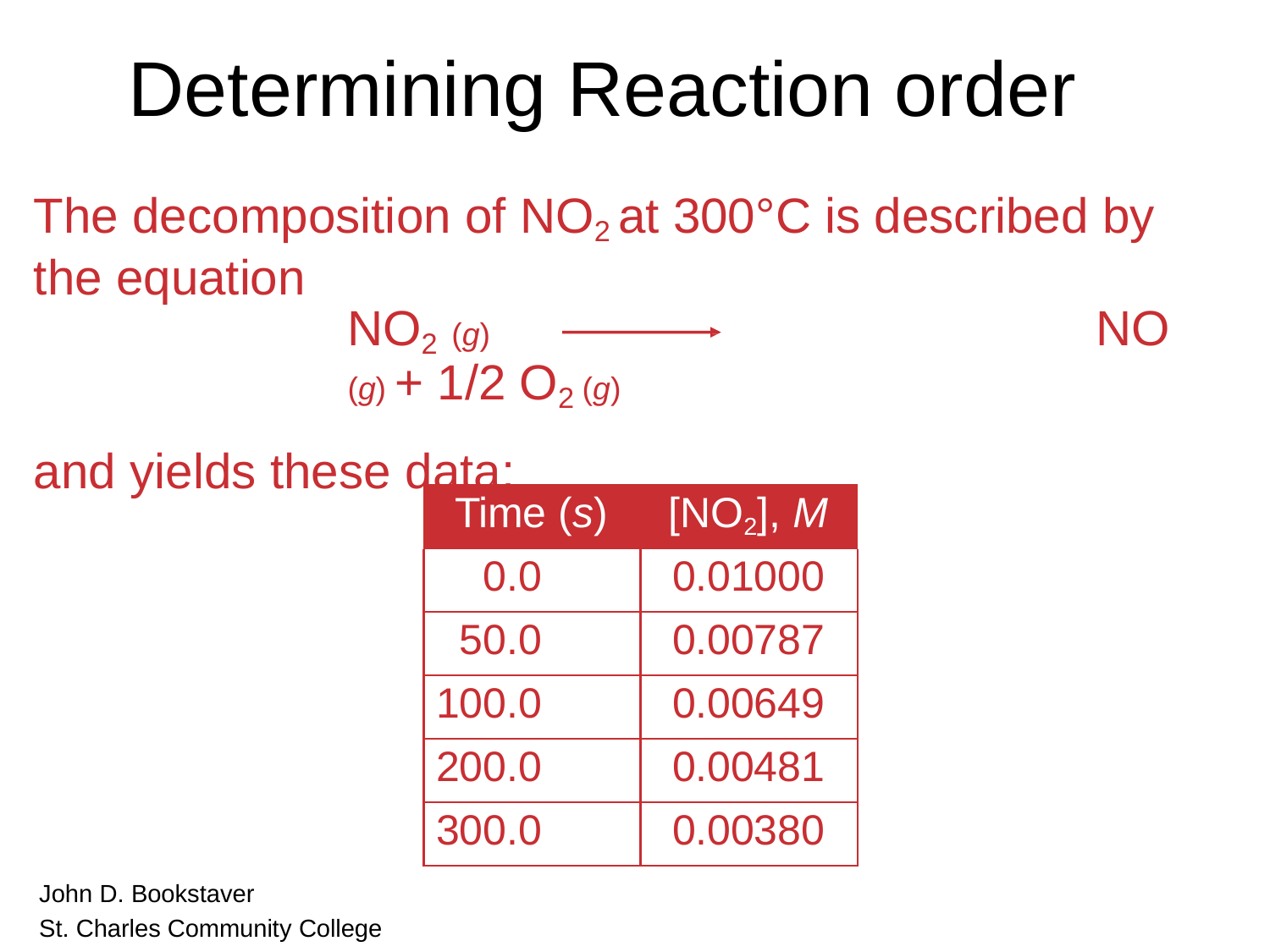

# Determining Reaction order
The decomposition of NO2 at 300°C is described by  the equation
NO2 (g)	NO (g) + 1/2 O2 (g)
and yields these data:

| Time (s) | [NO2], M |
| --- | --- |
| 0.0 | 0.01000 |
| 50.0 | 0.00787 |
| 100.0 | 0.00649 |
| 200.0 | 0.00481 |
| 300.0 | 0.00380 |
John D. Bookstaver
St. Charles Community College